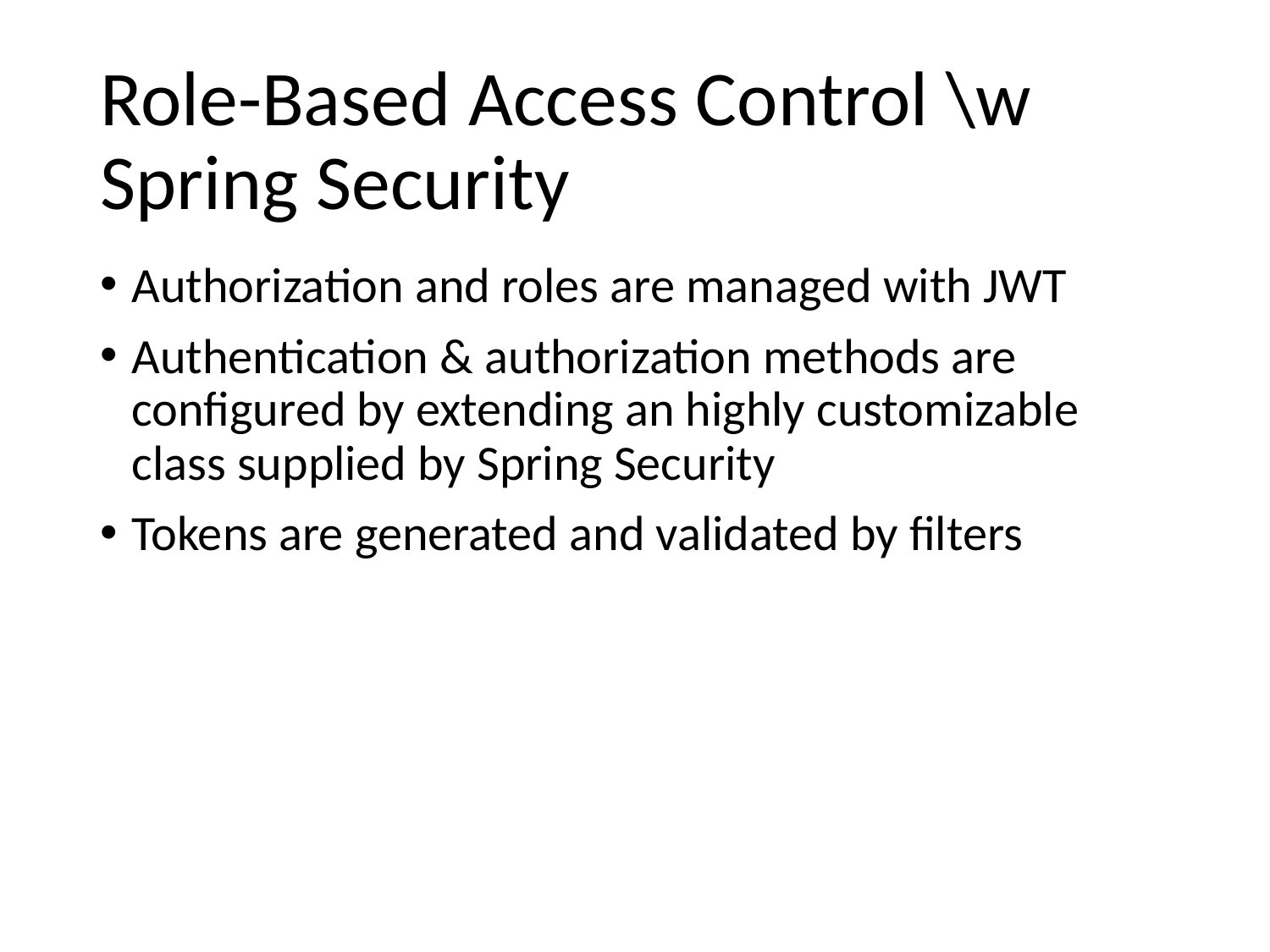

# Role-Based Access Control \w Spring Security
Authorization and roles are managed with JWT
Authentication & authorization methods are configured by extending an highly customizable class supplied by Spring Security
Tokens are generated and validated by filters